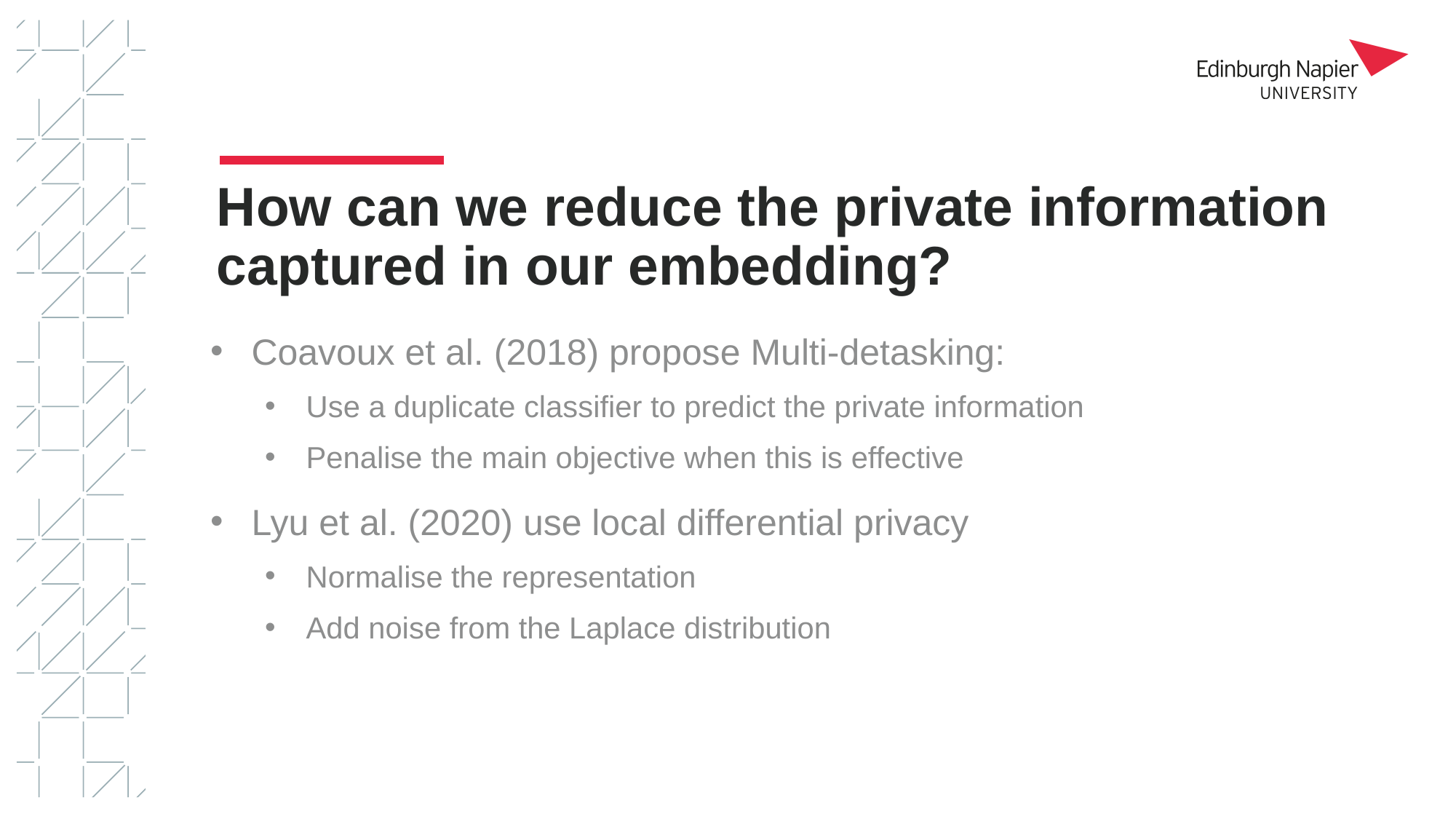

# How can we reduce the private information captured in our embedding?
Coavoux et al. (2018) propose Multi-detasking:
Use a duplicate classifier to predict the private information
Penalise the main objective when this is effective
Lyu et al. (2020) use local differential privacy
Normalise the representation
Add noise from the Laplace distribution